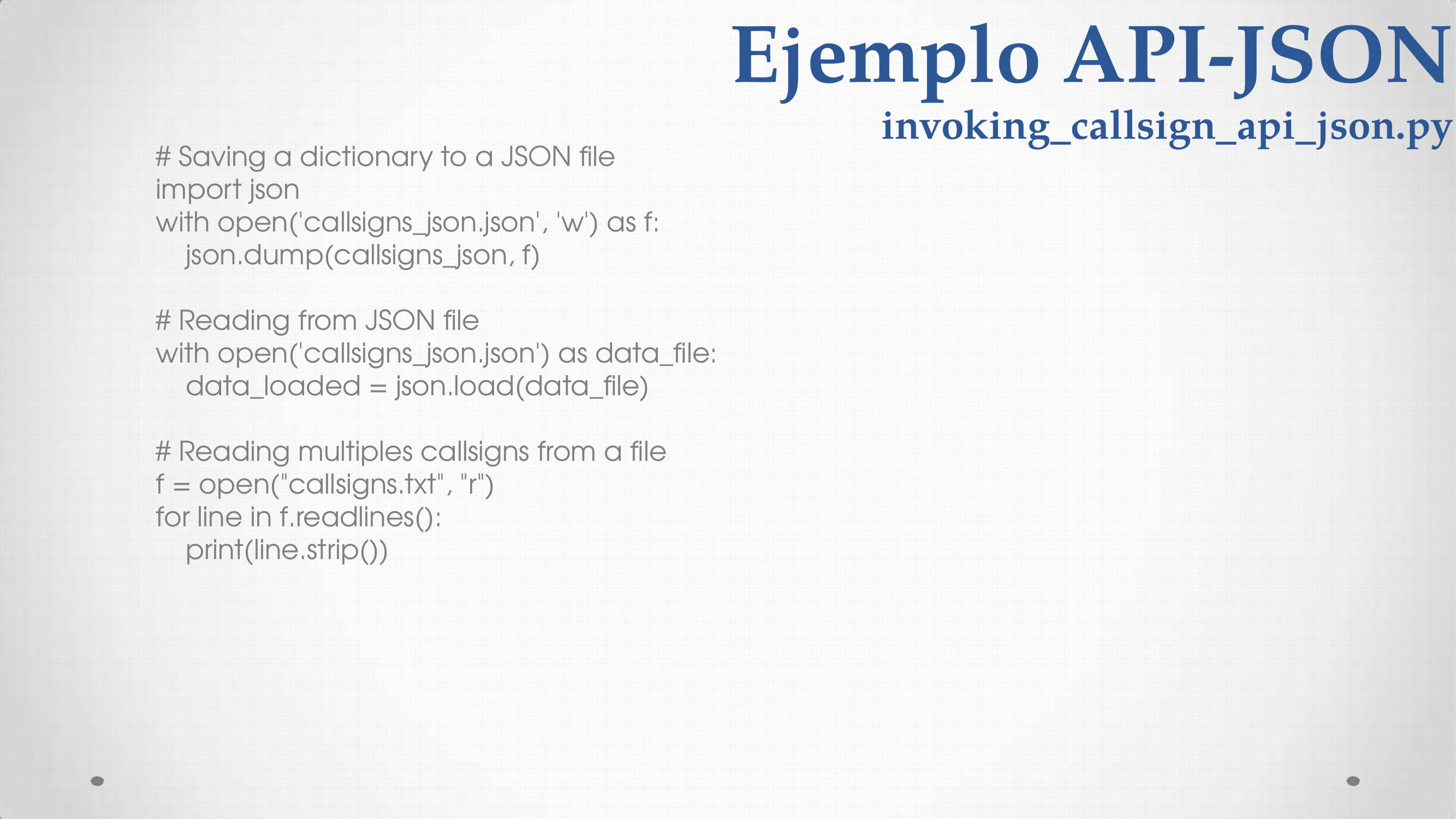

Ejemplo API-JSON
invoking_callsign_api_json.py

# Saving a dictionary to a JSON file
import json
with open('callsigns_json.json', 'w') as f:
    json.dump(callsigns_json, f)

# Reading from JSON file
with open('callsigns_json.json') as data_file:
    data_loaded = json.load(data_file)

# Reading multiples callsigns from a file
f = open("callsigns.txt", "r")
for line in f.readlines():
    print(line.strip())